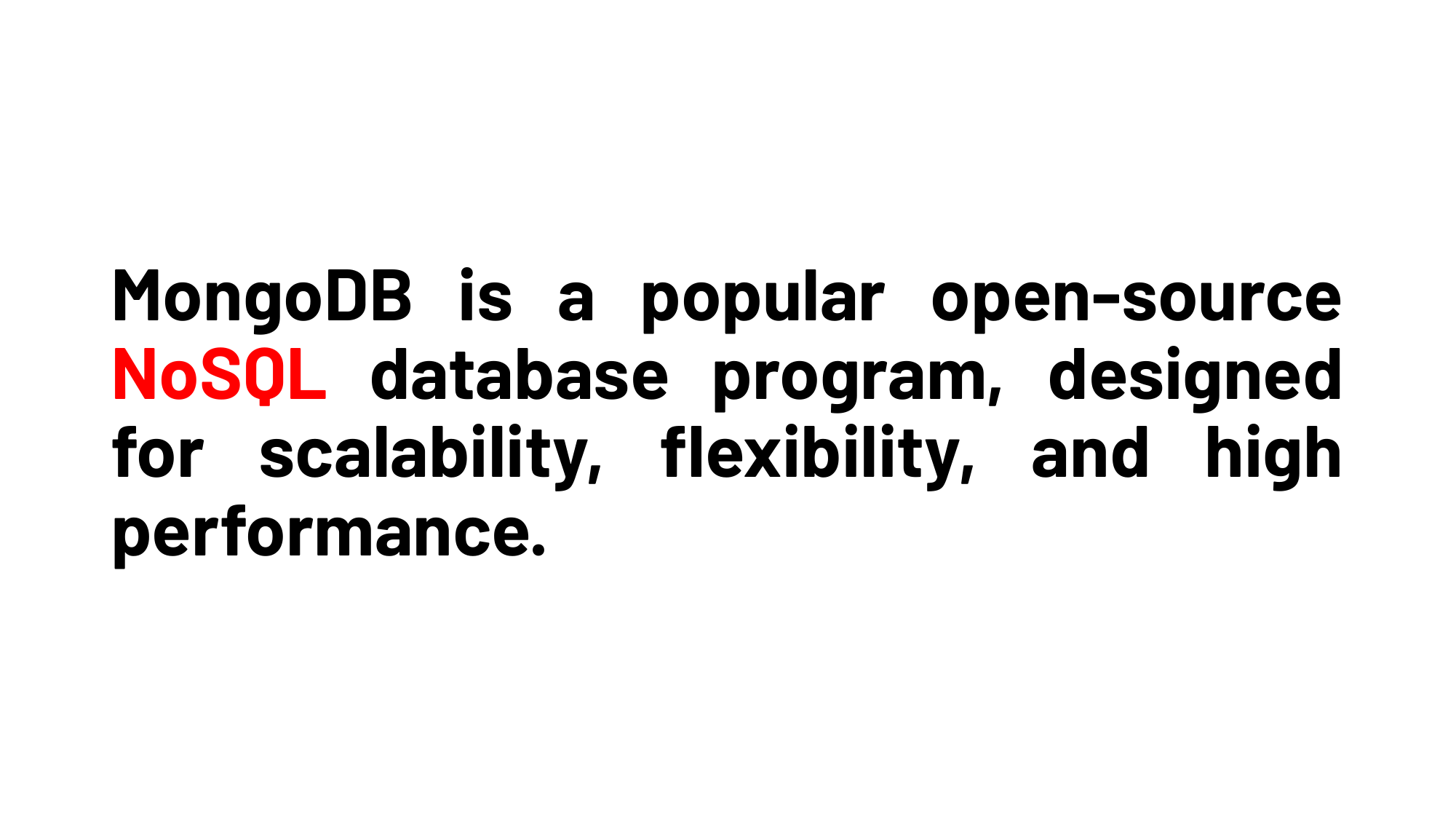

MongoDB is a popular open-source NoSQL database program, designed for scalability, flexibility, and high performance.